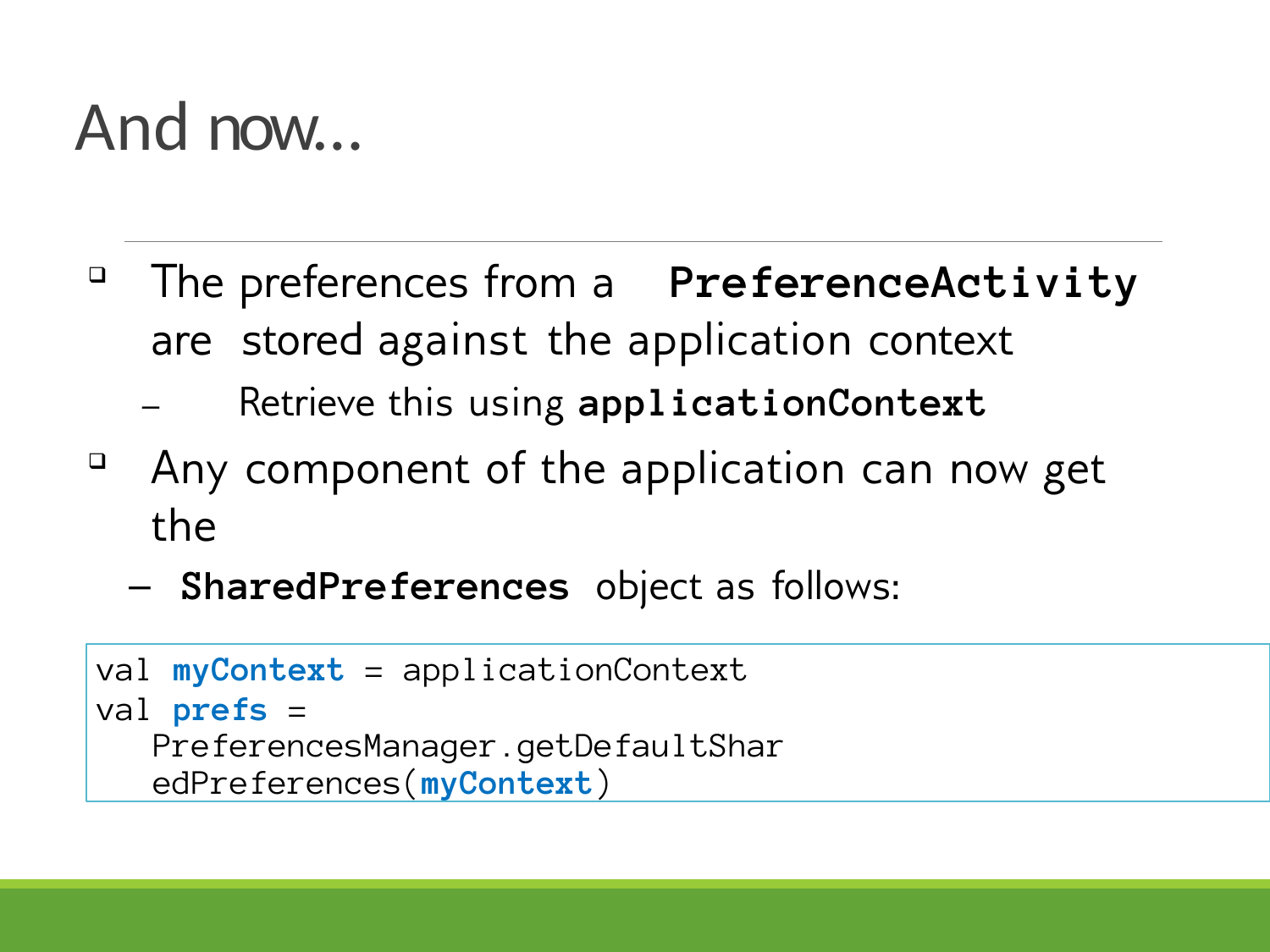

# And now…
The preferences from a	PreferenceActivity are  stored against the application context
–	Retrieve this using applicationContext
Any component of the application can now get the
- SharedPreferences object as follows:

val myContext = applicationContext
val prefs =
PreferencesManager.getDefaultSharedPreferences(myContext)